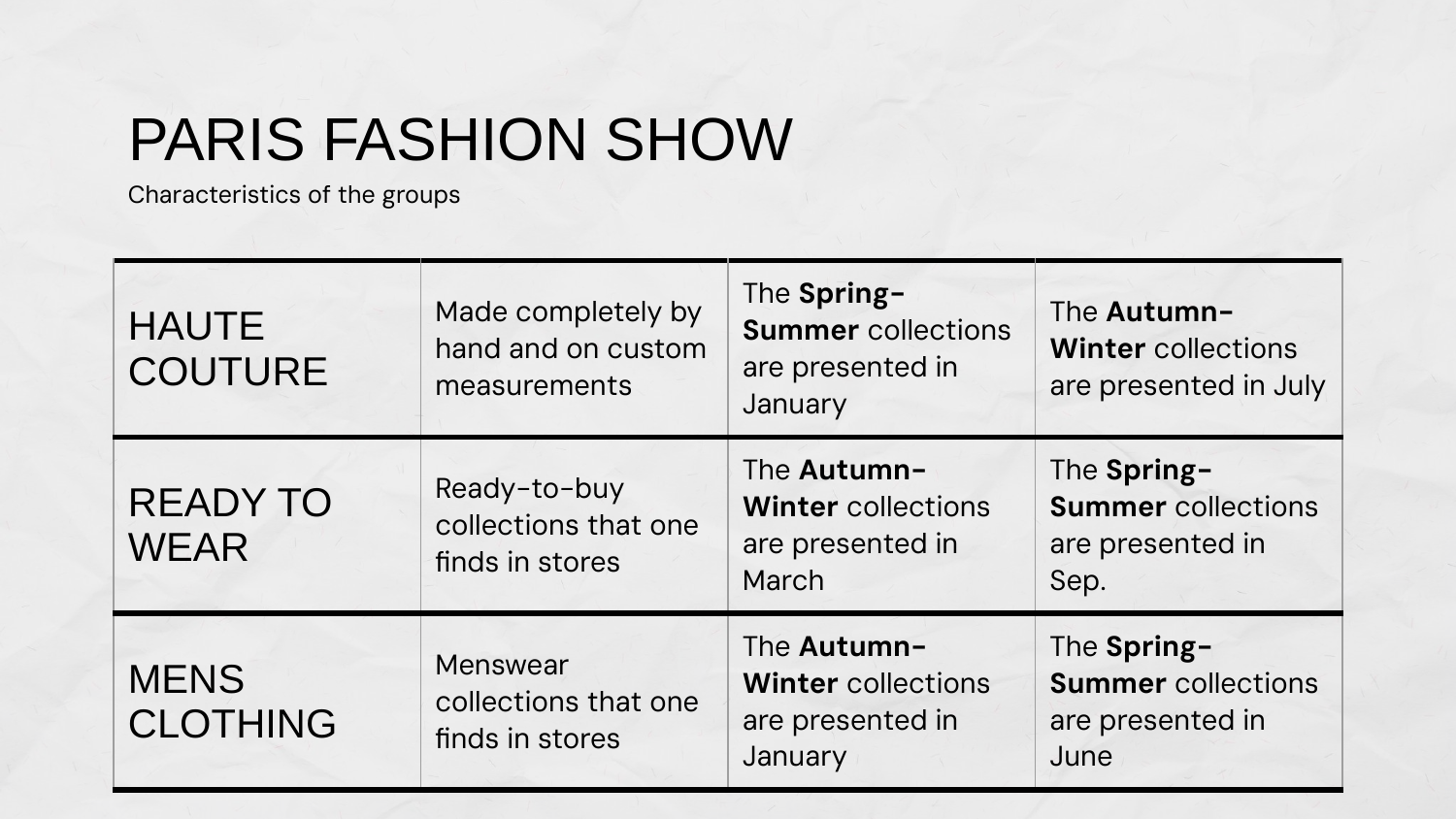

# PARIS FASHION SHOW
Characteristics of the groups
| HAUTE COUTURE | Made completely by hand and on custom measurements | The Spring-Summer collections are presented in January | The Autumn-Winter collections are presented in July |
| --- | --- | --- | --- |
| READY TO WEAR | Ready-to-buy collections that one finds in stores | The Autumn-Winter collections are presented in March | The Spring-Summer collections are presented in Sep. |
| MENS CLOTHING | Menswear collections that one finds in stores | The Autumn-Winter collections are presented in January | The Spring-Summer collections are presented in June |